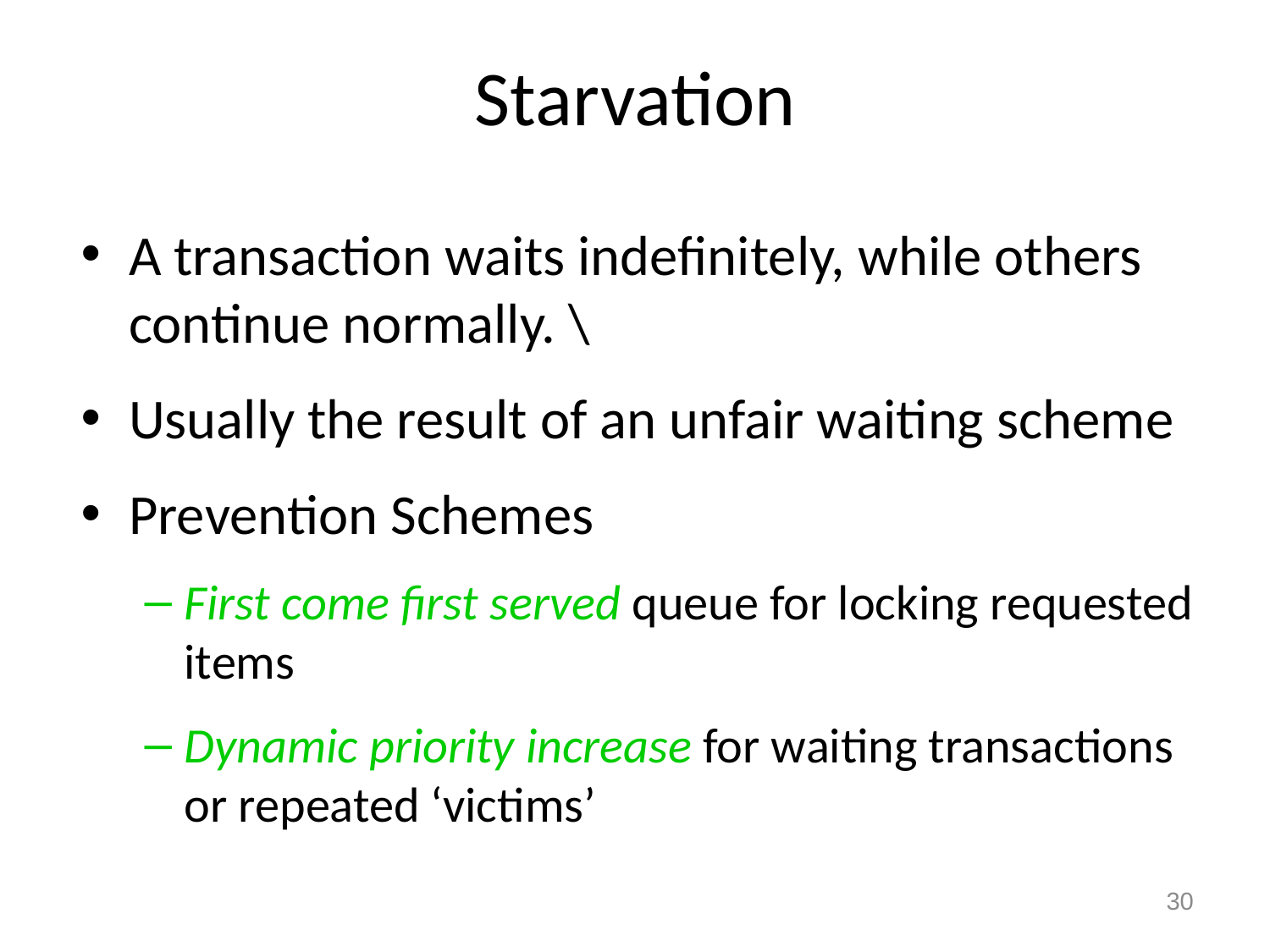

# Starvation
A transaction waits indefinitely, while others continue normally. \
Usually the result of an unfair waiting scheme
Prevention Schemes
First come first served queue for locking requested items
Dynamic priority increase for waiting transactions or repeated ‘victims’
30